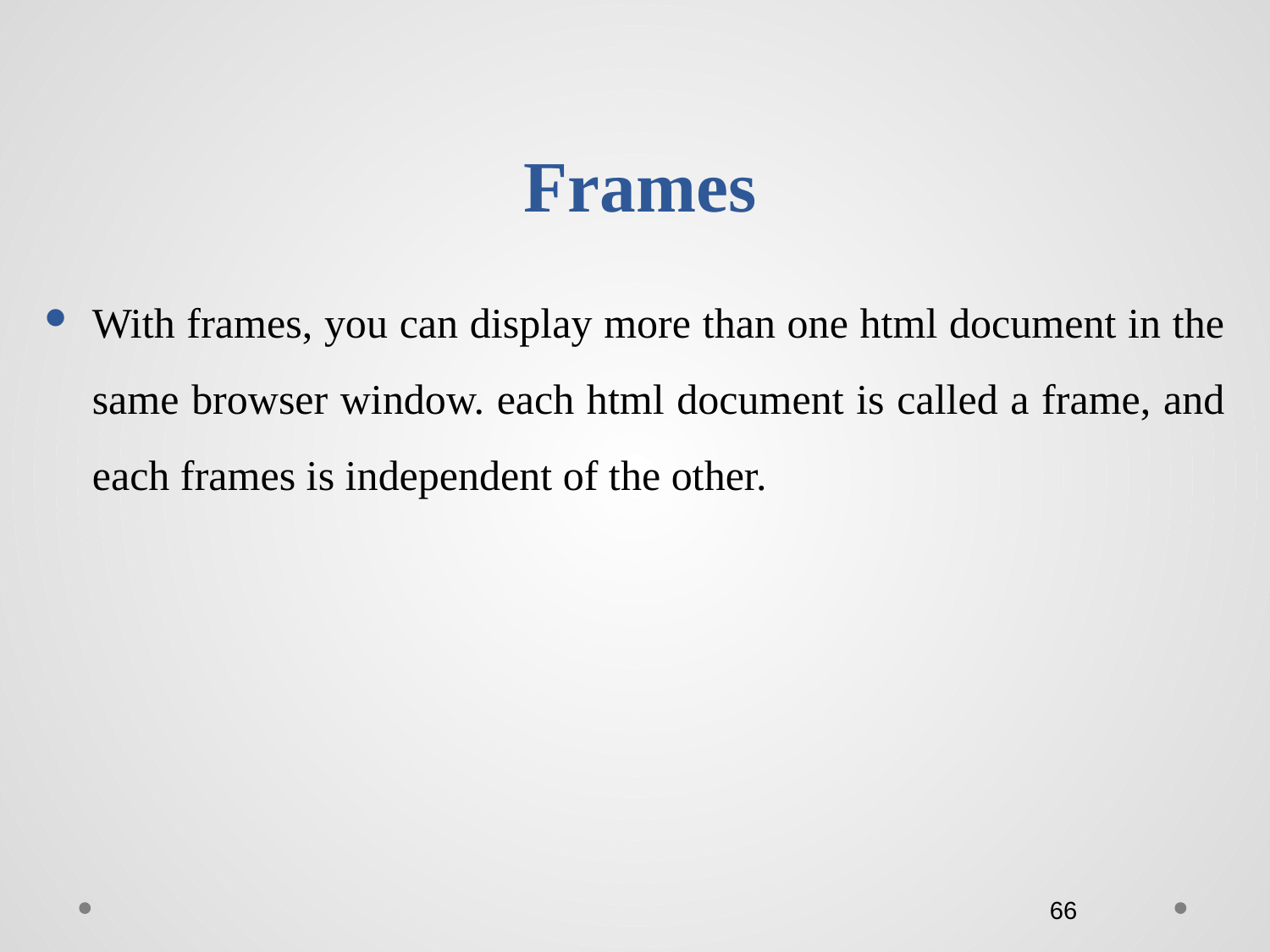

# Frames
With frames, you can display more than one html document in the same browser window. each html document is called a frame, and each frames is independent of the other.
66